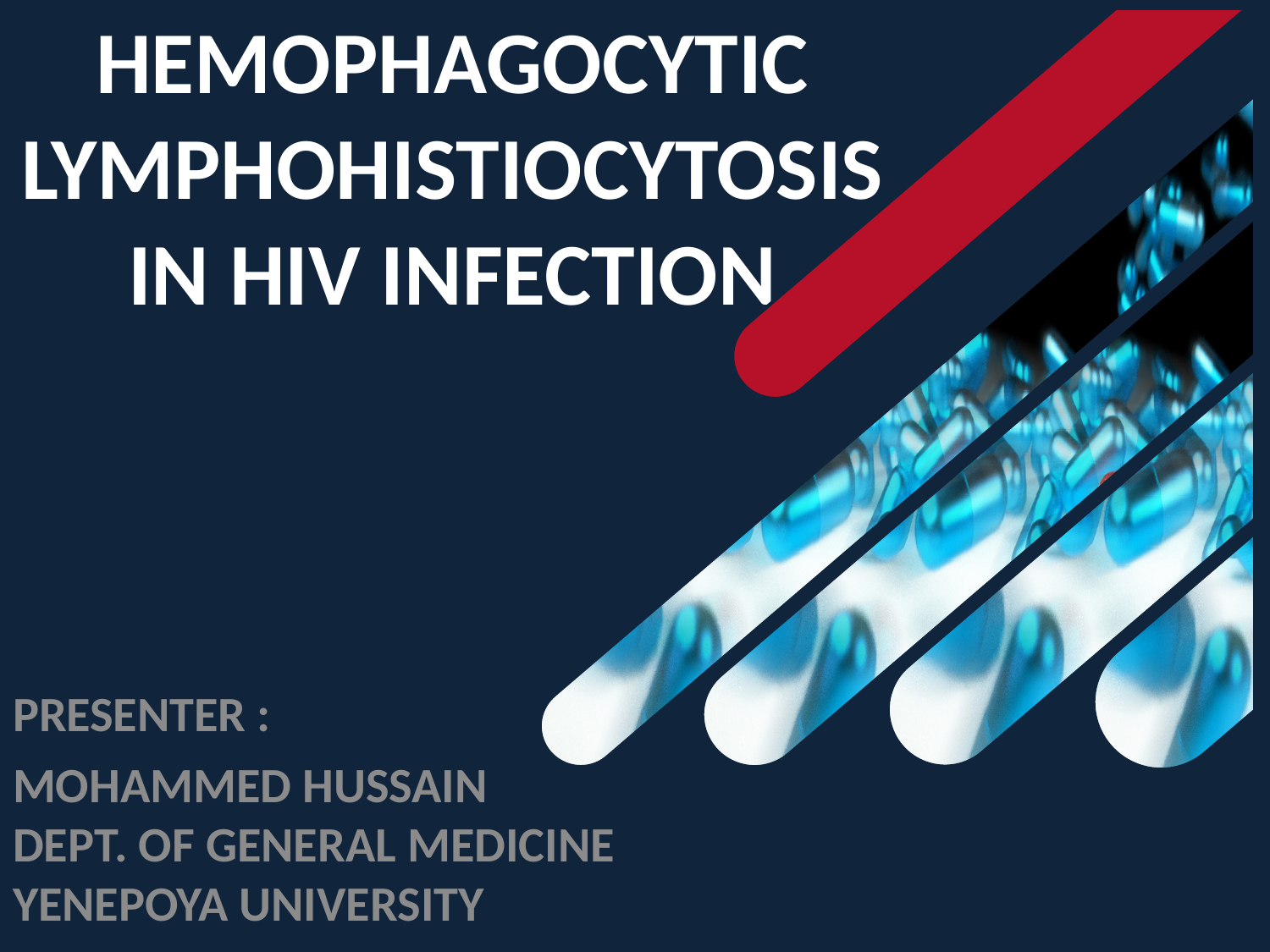

# HEMOPHAGOCYTIC LYMPHOHISTIOCYTOSIS IN HIV INFECTION

PRESENTER :
MOHAMMED HUSSAIN
DEPT. OF GENERAL MEDICINE
YENEPOYA UNIVERSITY